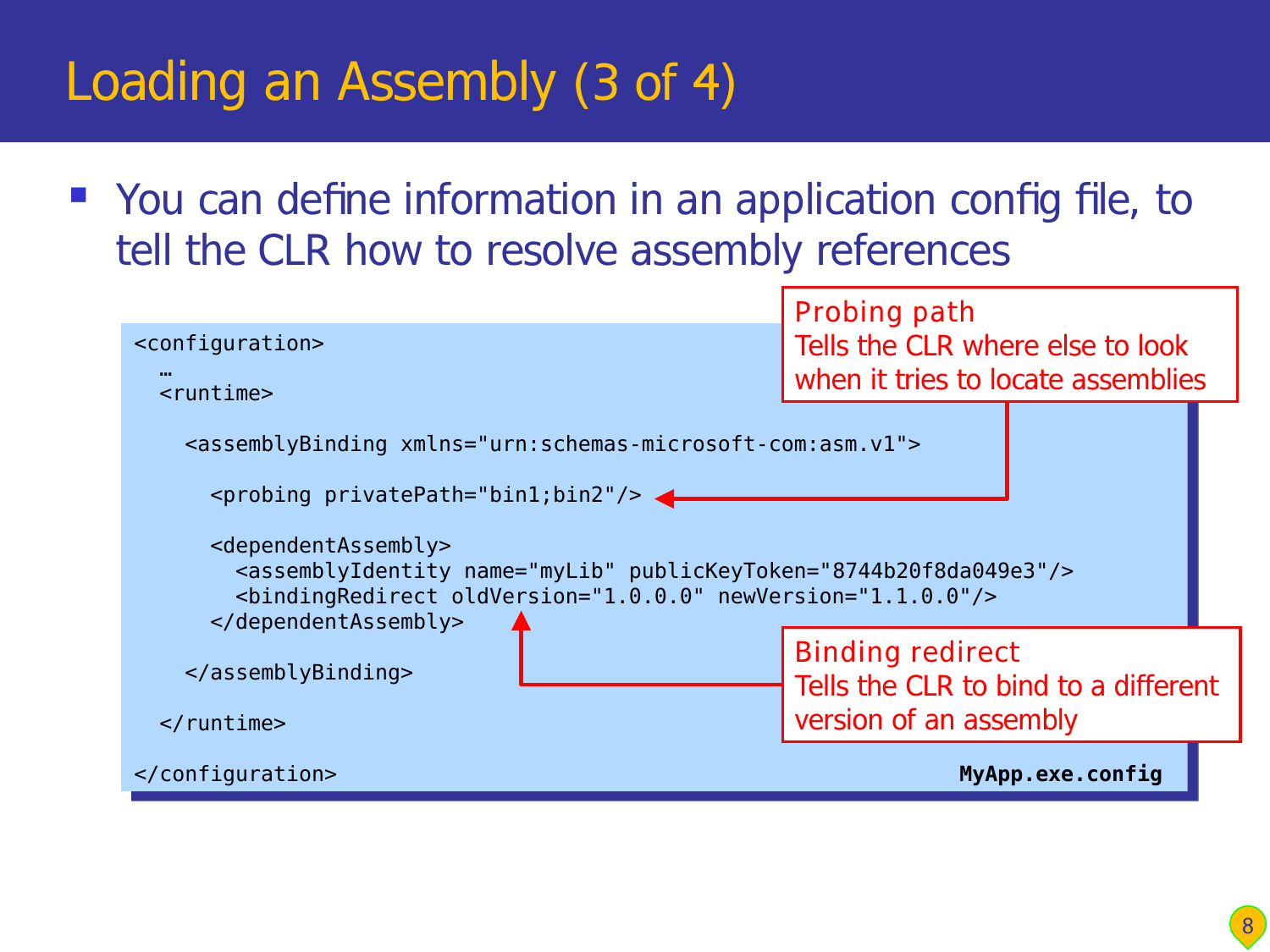

# Loading an Assembly (3 of 4)
You can define information in an application config file, to tell the CLR how to resolve assembly references
Probing path
Tells the CLR where else to look
when it tries to locate assemblies
<configuration>
  …
  <runtime>

    <assemblyBinding xmlns="urn:schemas-microsoft-com:asm.v1">

      <probing privatePath="bin1;bin2"/>

      <dependentAssembly>
        <assemblyIdentity name="myLib" publicKeyToken="8744b20f8da049e3"/>
        <bindingRedirect oldVersion="1.0.0.0" newVersion="1.1.0.0"/>
      </dependentAssembly>

    </assemblyBinding>

  </runtime>

</configuration>                                                 MyApp.exe.config

Binding redirect
Tells the CLR to bind to a different
version of an assembly
8